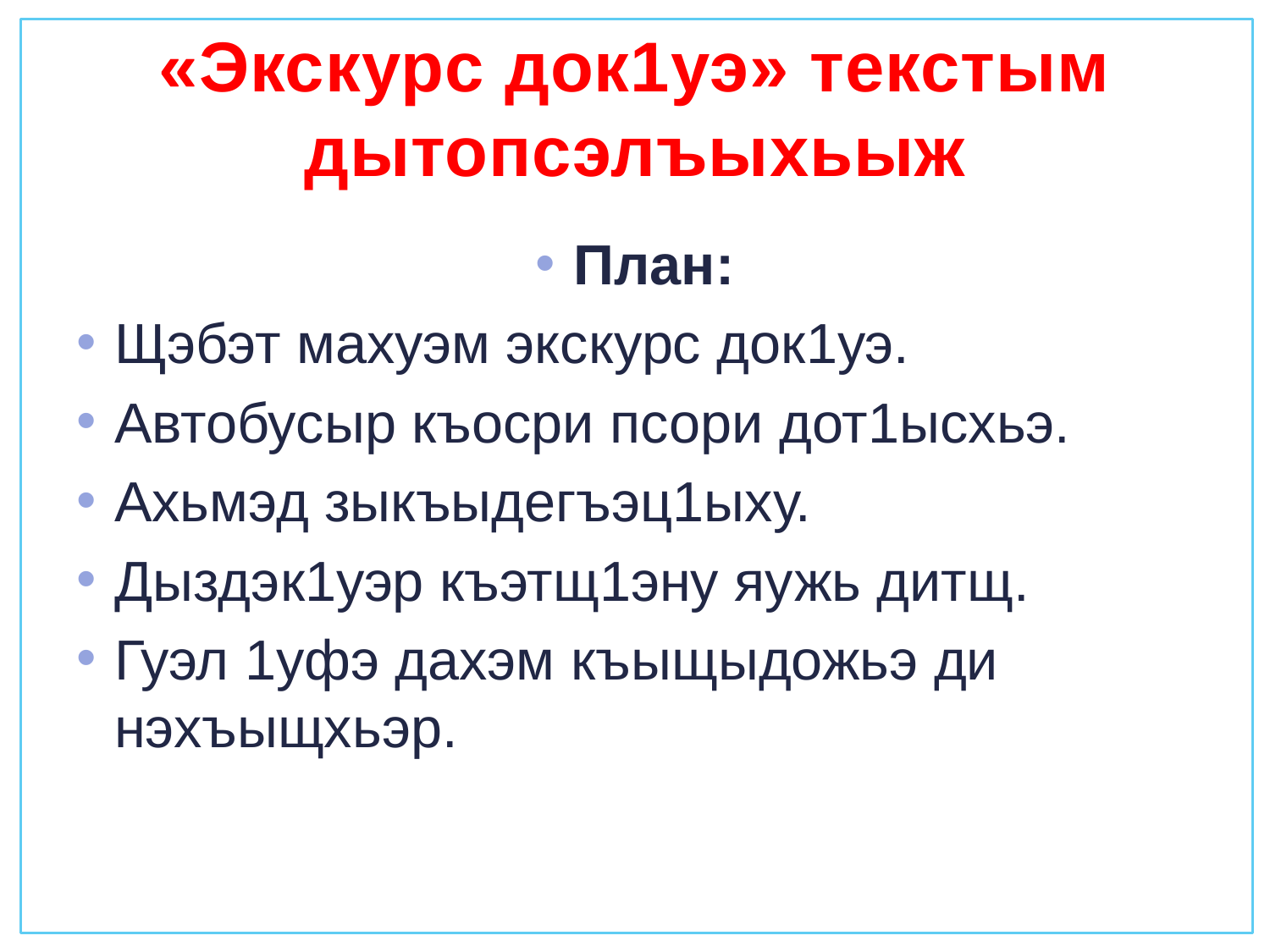

# «Экскурс док1уэ» текстым дытопсэлъыхьыж
План:
Щэбэт махуэм экскурс док1уэ.
Автобусыр къосри псори дот1ысхьэ.
Ахьмэд зыкъыдегъэц1ыху.
Дыздэк1уэр къэтщ1эну яужь дитщ.
Гуэл 1уфэ дахэм къыщыдожьэ ди нэхъыщхьэр.